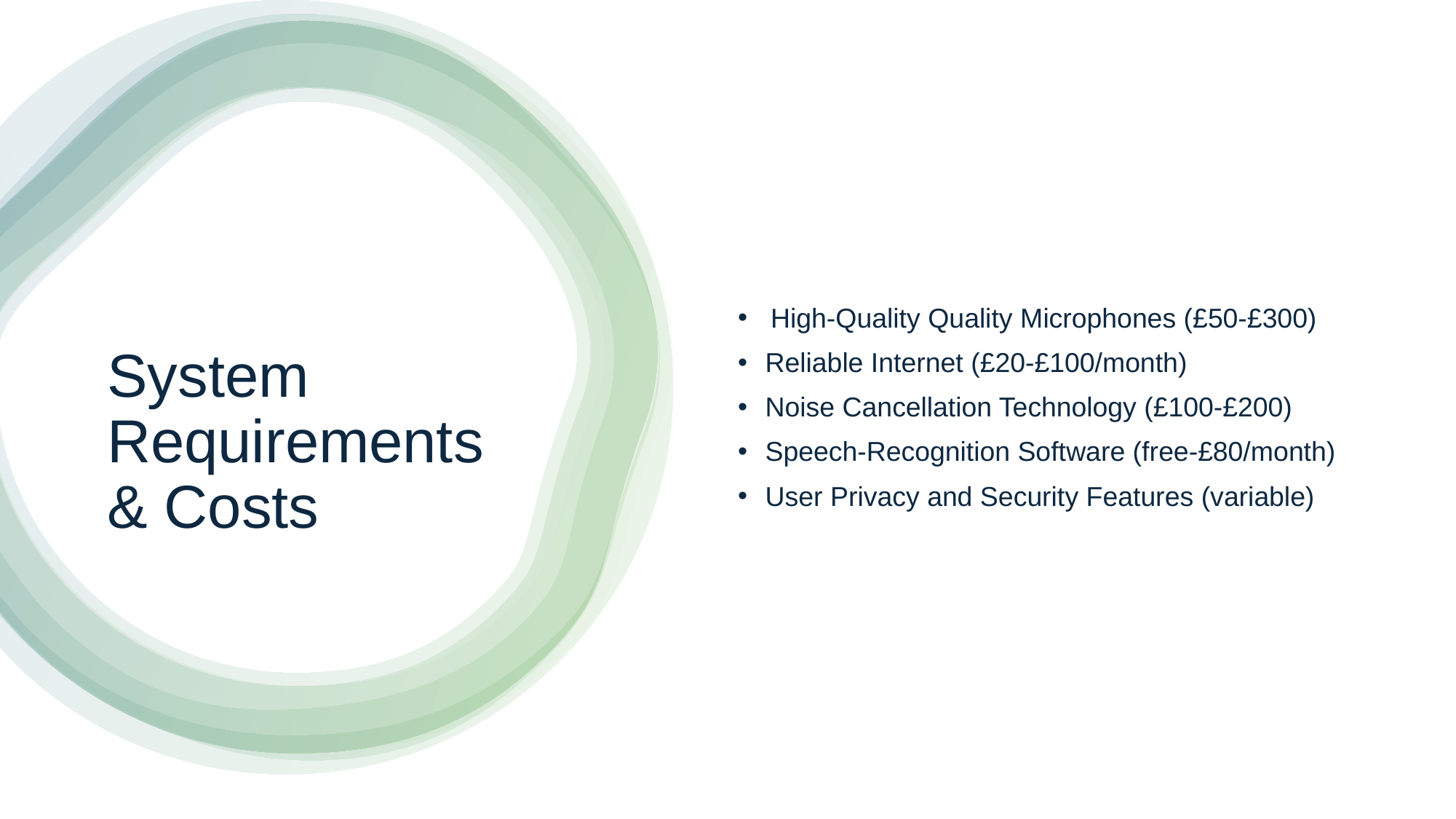

High-Quality Quality Microphones (£50-£300)
Reliable Internet (£20-£100/month)
Noise Cancellation Technology (£100-£200)
Speech-Recognition Software (free-£80/month)
User Privacy and Security Features (variable)
# System Requirements & Costs